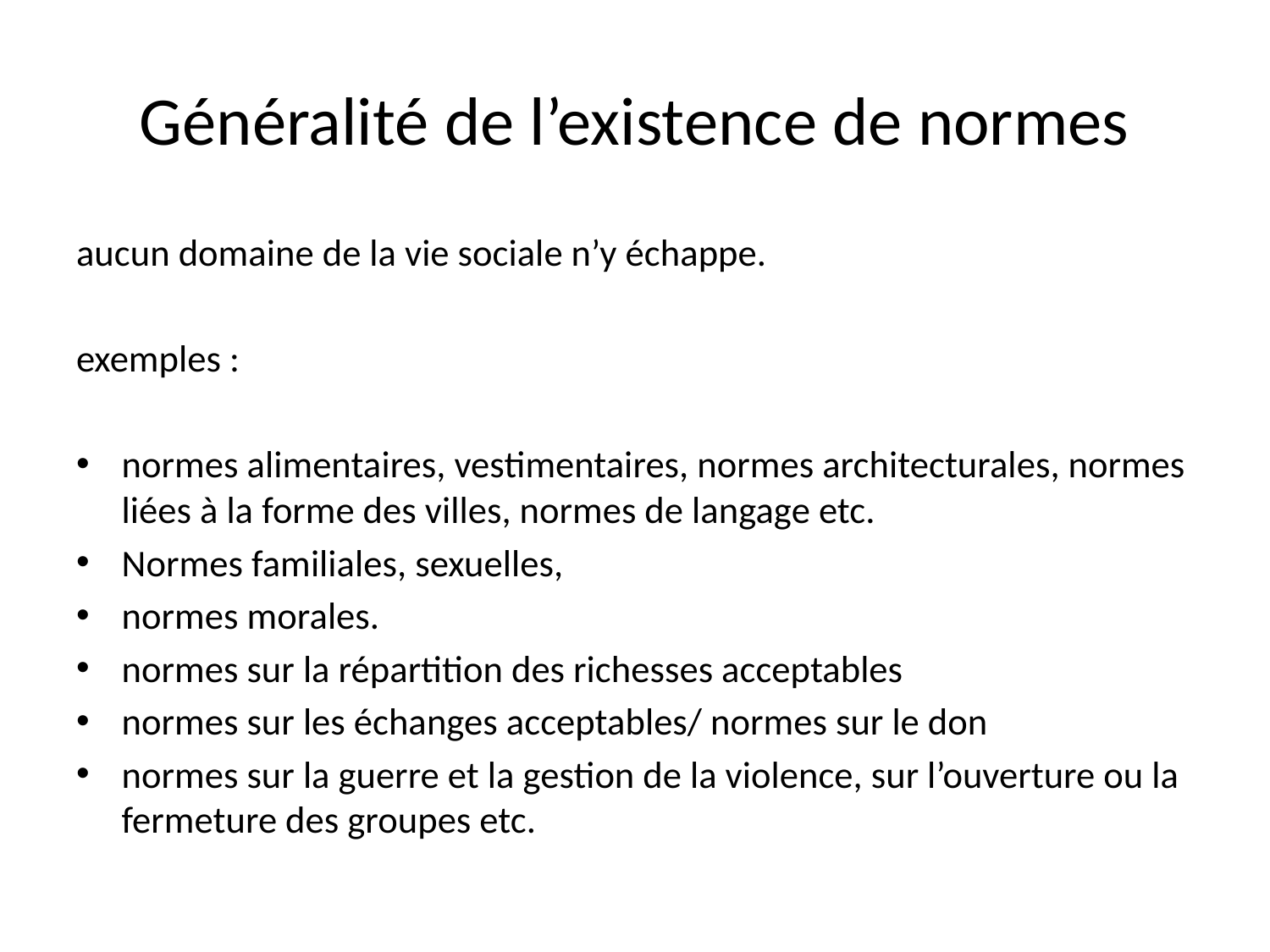

# Généralité de l’existence de normes
aucun domaine de la vie sociale n’y échappe.

exemples :

normes alimentaires, vestimentaires, normes architecturales, normes liées à la forme des villes, normes de langage etc.
Normes familiales, sexuelles,
normes morales.
normes sur la répartition des richesses acceptables
normes sur les échanges acceptables/ normes sur le don
normes sur la guerre et la gestion de la violence, sur l’ouverture ou la fermeture des groupes etc.